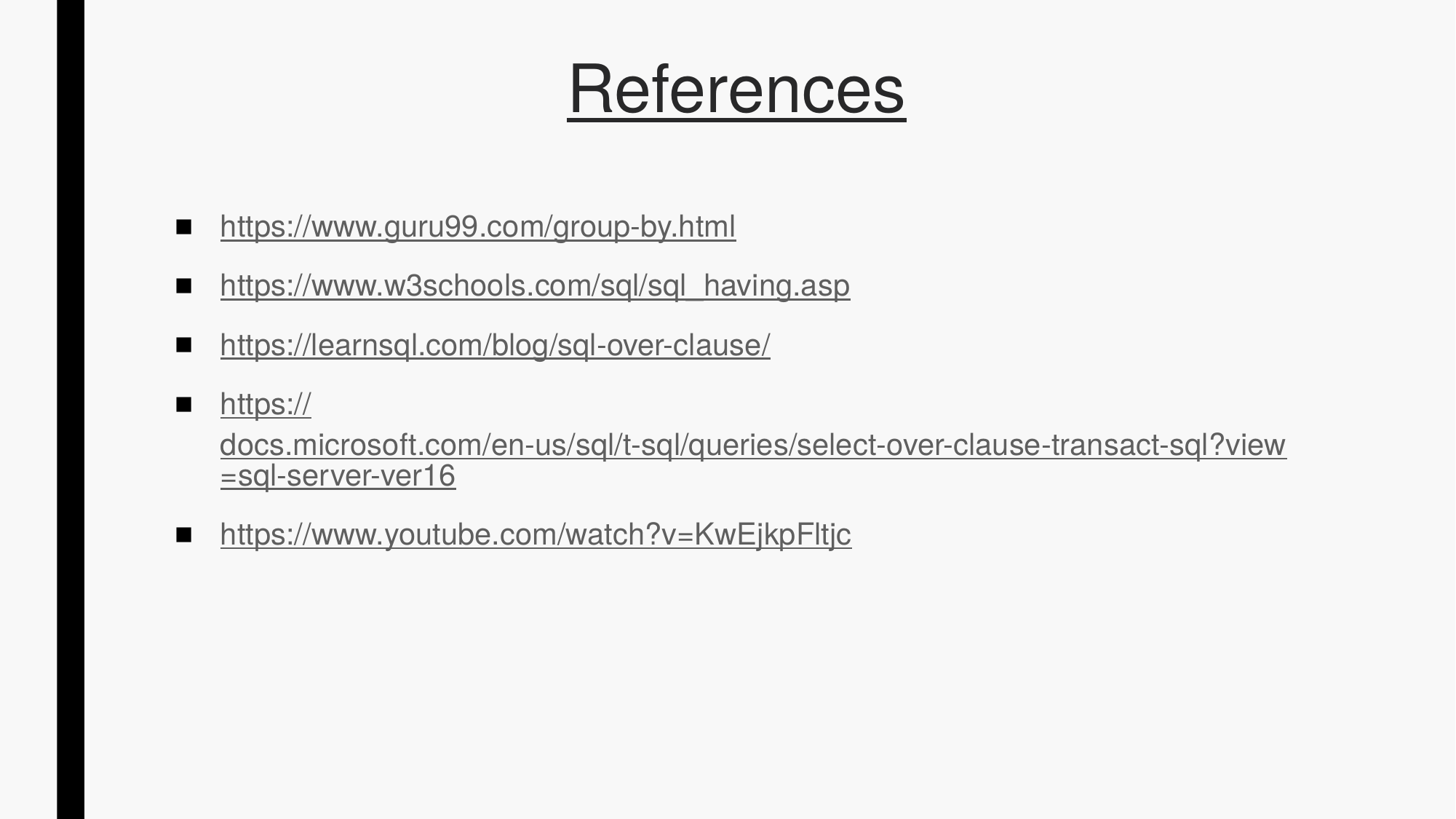

# References
https://www.guru99.com/group-by.html
https://www.w3schools.com/sql/sql_having.asp
https://learnsql.com/blog/sql-over-clause/
https://docs.microsoft.com/en-us/sql/t-sql/queries/select-over-clause-transact-sql?view=sql-server-ver16
https://www.youtube.com/watch?v=KwEjkpFltjc